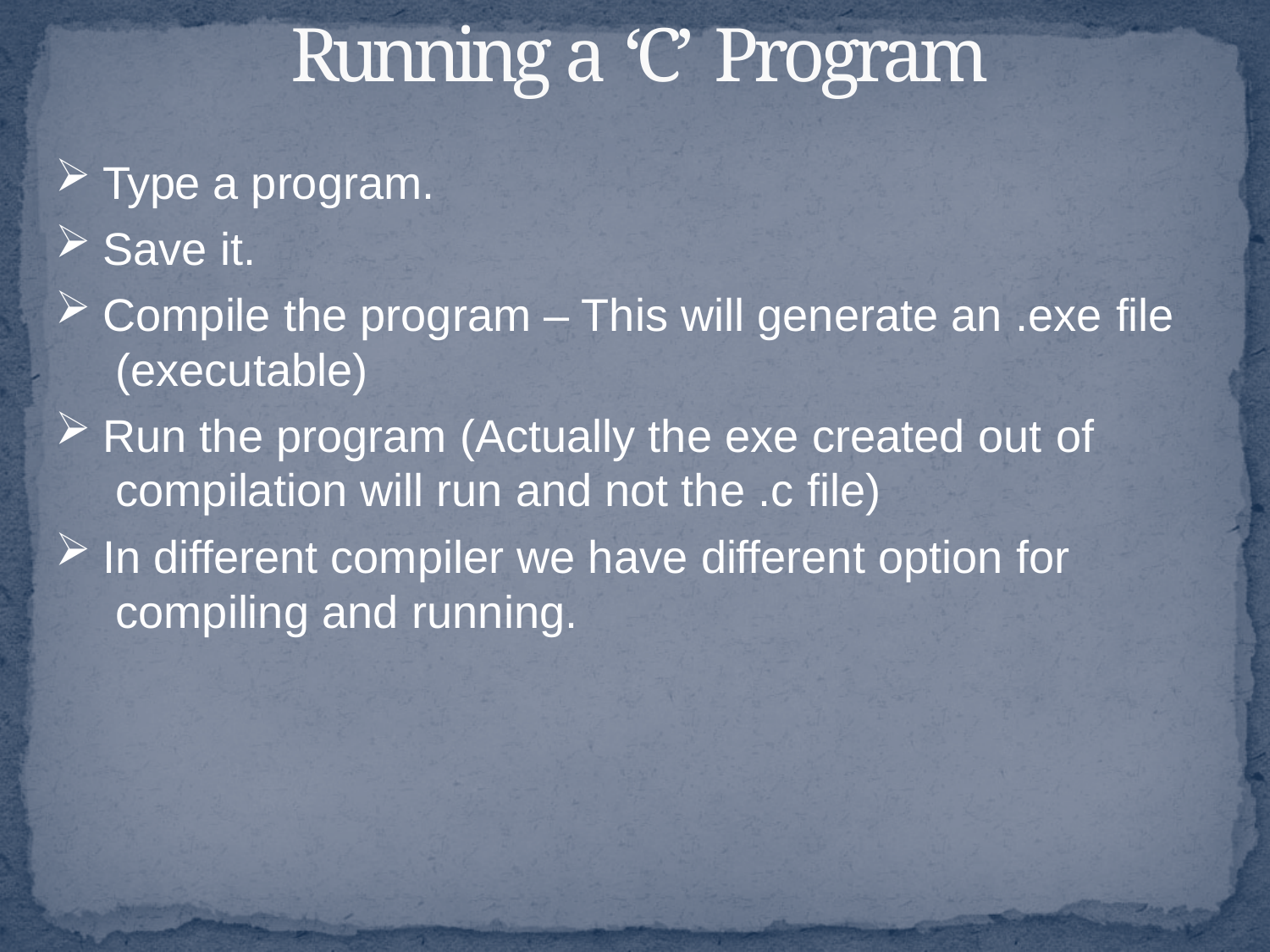

# Running a ‘C’ Program
Type a program.
Save it.
Compile the program – This will generate an .exe file  (executable)
Run the program (Actually the exe created out of  compilation will run and not the .c file)
In different compiler we have different option for  compiling and running.